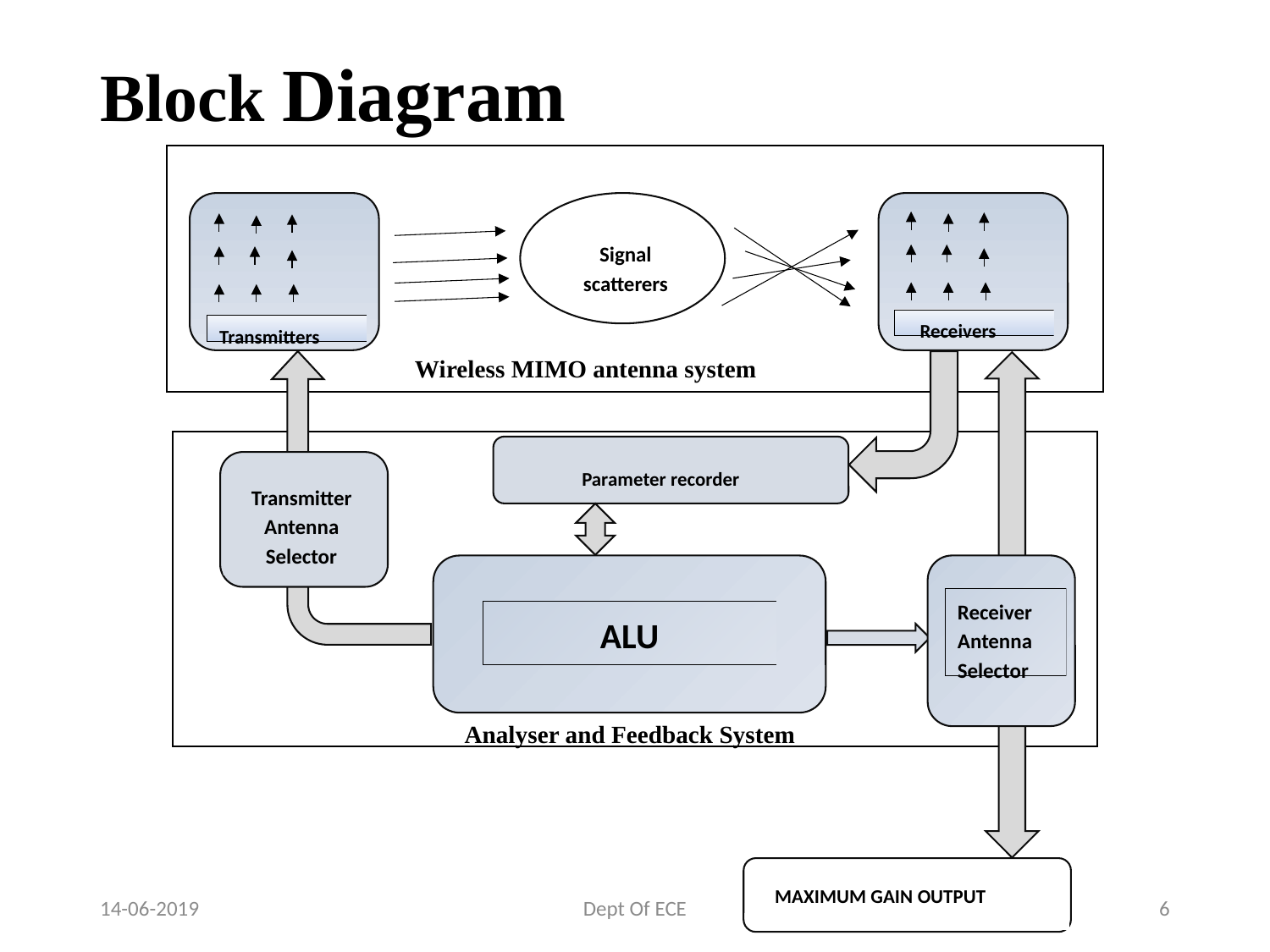

# Block Diagram

Transmitters

Signal scatterers

   Receivers

ALU

MAXIMUM GAIN OUTPUT

Parameter recorder

Receiver Antenna Selector

Transmitter Antenna Selector
Wireless MIMO antenna system
Analyser and Feedback System
14-06-2019
Dept Of ECE
6